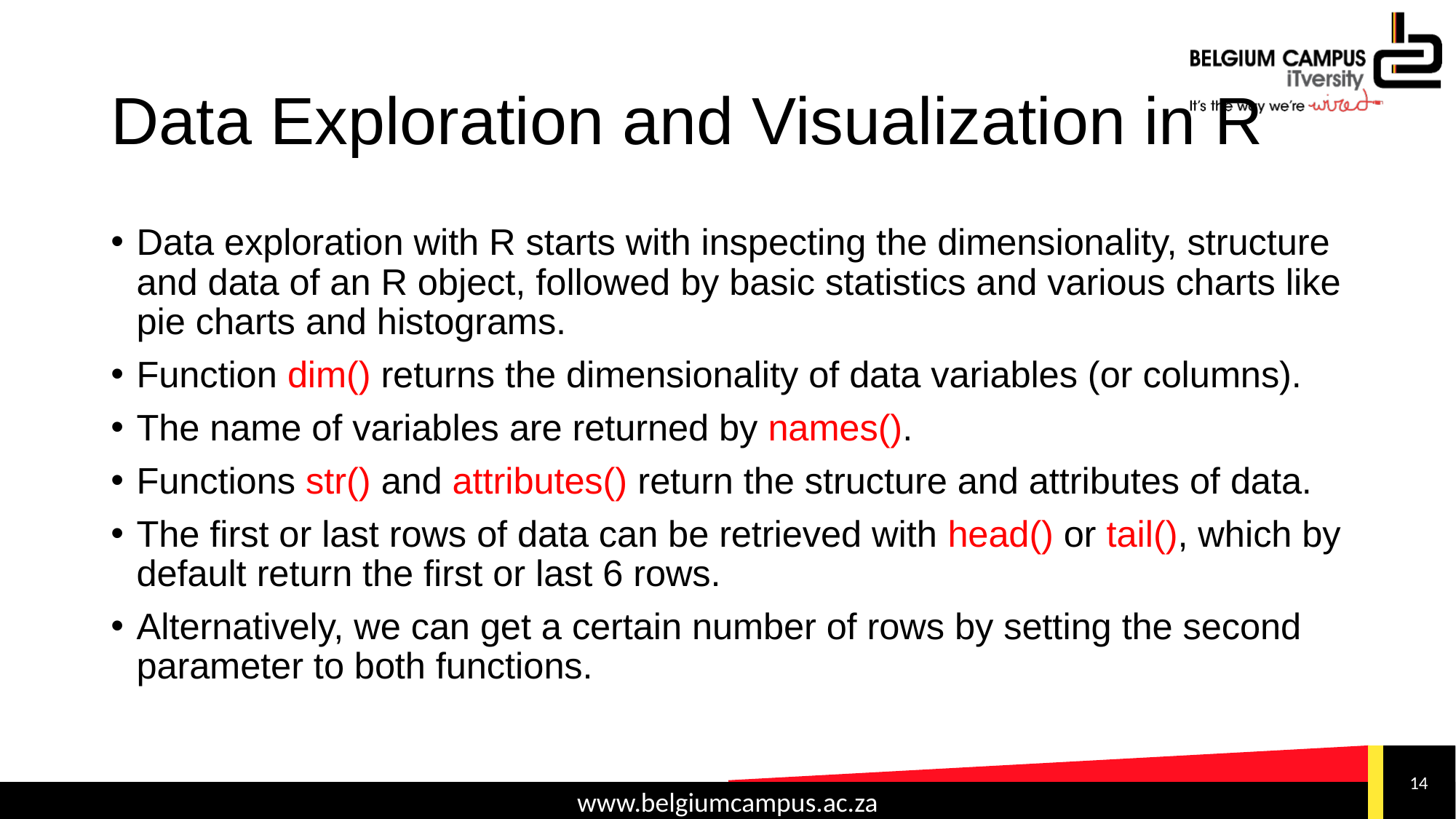

# Data Exploration and Visualization in R
Data exploration with R starts with inspecting the dimensionality, structure and data of an R object, followed by basic statistics and various charts like pie charts and histograms.
Function dim() returns the dimensionality of data variables (or columns).
The name of variables are returned by names().
Functions str() and attributes() return the structure and attributes of data.
The first or last rows of data can be retrieved with head() or tail(), which by default return the first or last 6 rows.
Alternatively, we can get a certain number of rows by setting the second parameter to both functions.